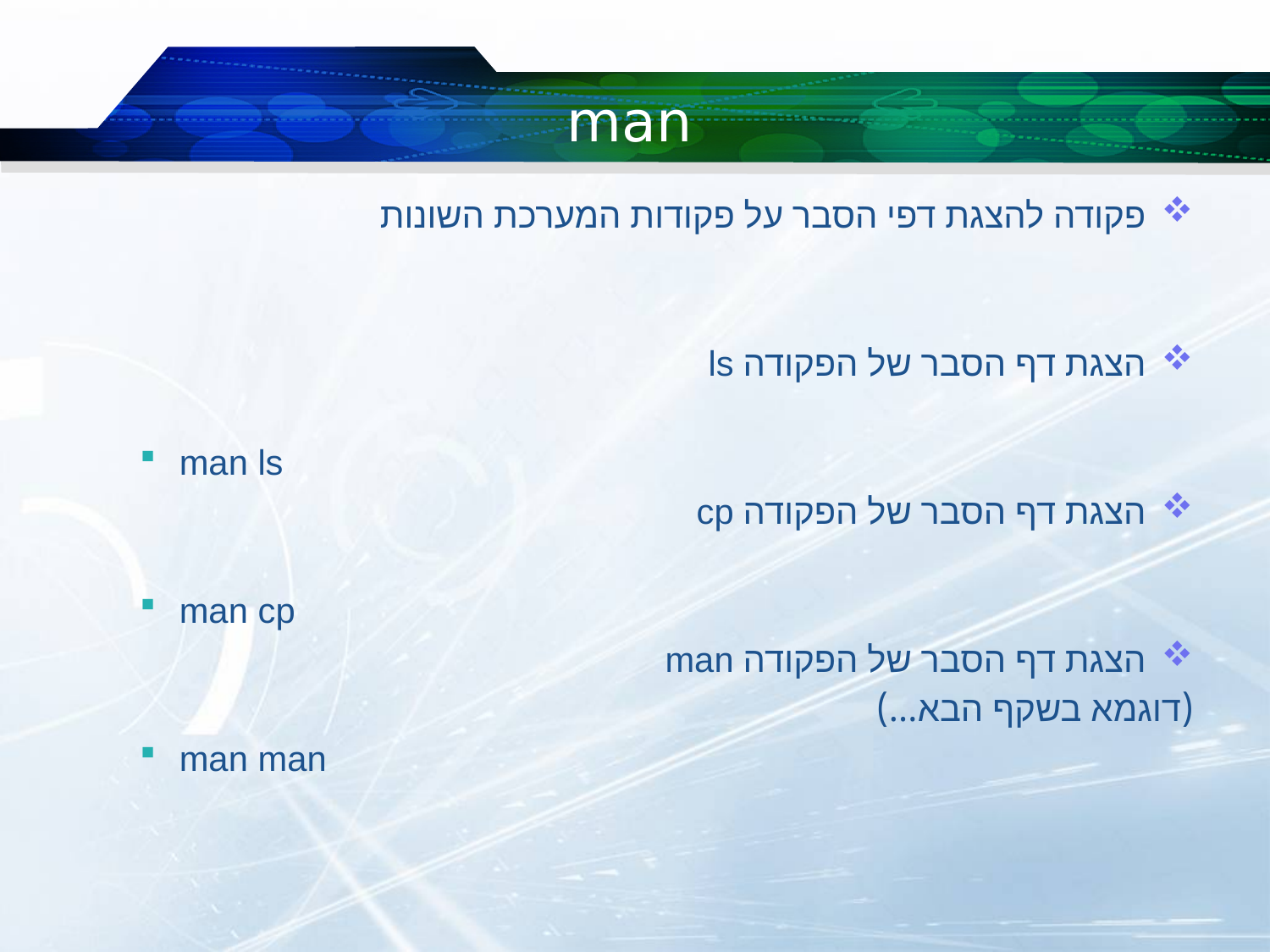

# man
פקודה להצגת דפי הסבר על פקודות המערכת השונות

הצגת דף הסבר של הפקודה ls

man ls
הצגת דף הסבר של הפקודה cp

man cp
הצגת דף הסבר של הפקודה man
(דוגמא בשקף הבא...)
man man